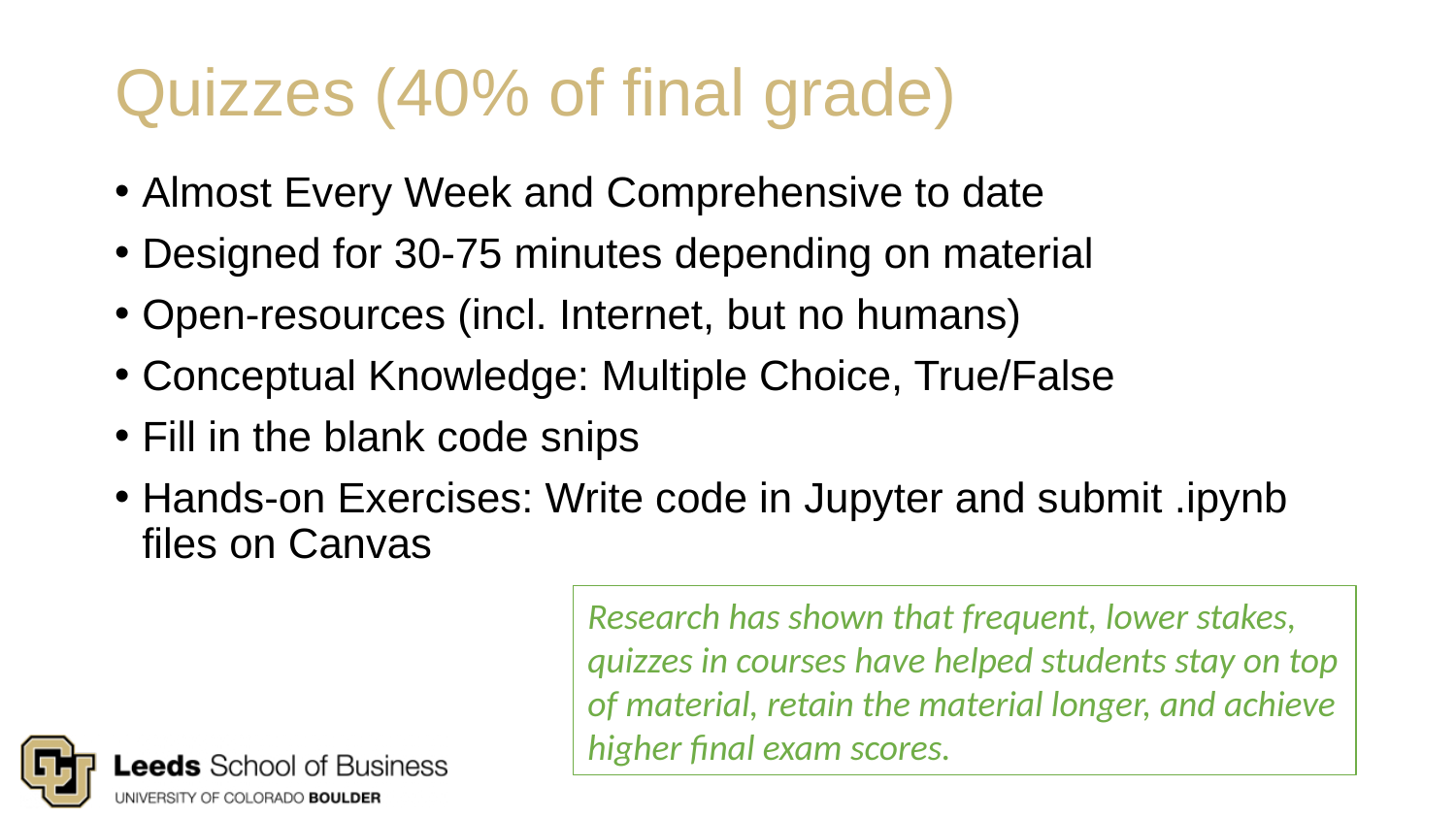

# Quizzes (40% of final grade)
Almost Every Week and Comprehensive to date
Designed for 30-75 minutes depending on material
Open-resources (incl. Internet, but no humans)
Conceptual Knowledge: Multiple Choice, True/False
Fill in the blank code snips
Hands-on Exercises: Write code in Jupyter and submit .ipynb files on Canvas
Research has shown that frequent, lower stakes, quizzes in courses have helped students stay on top of material, retain the material longer, and achieve higher final exam scores.